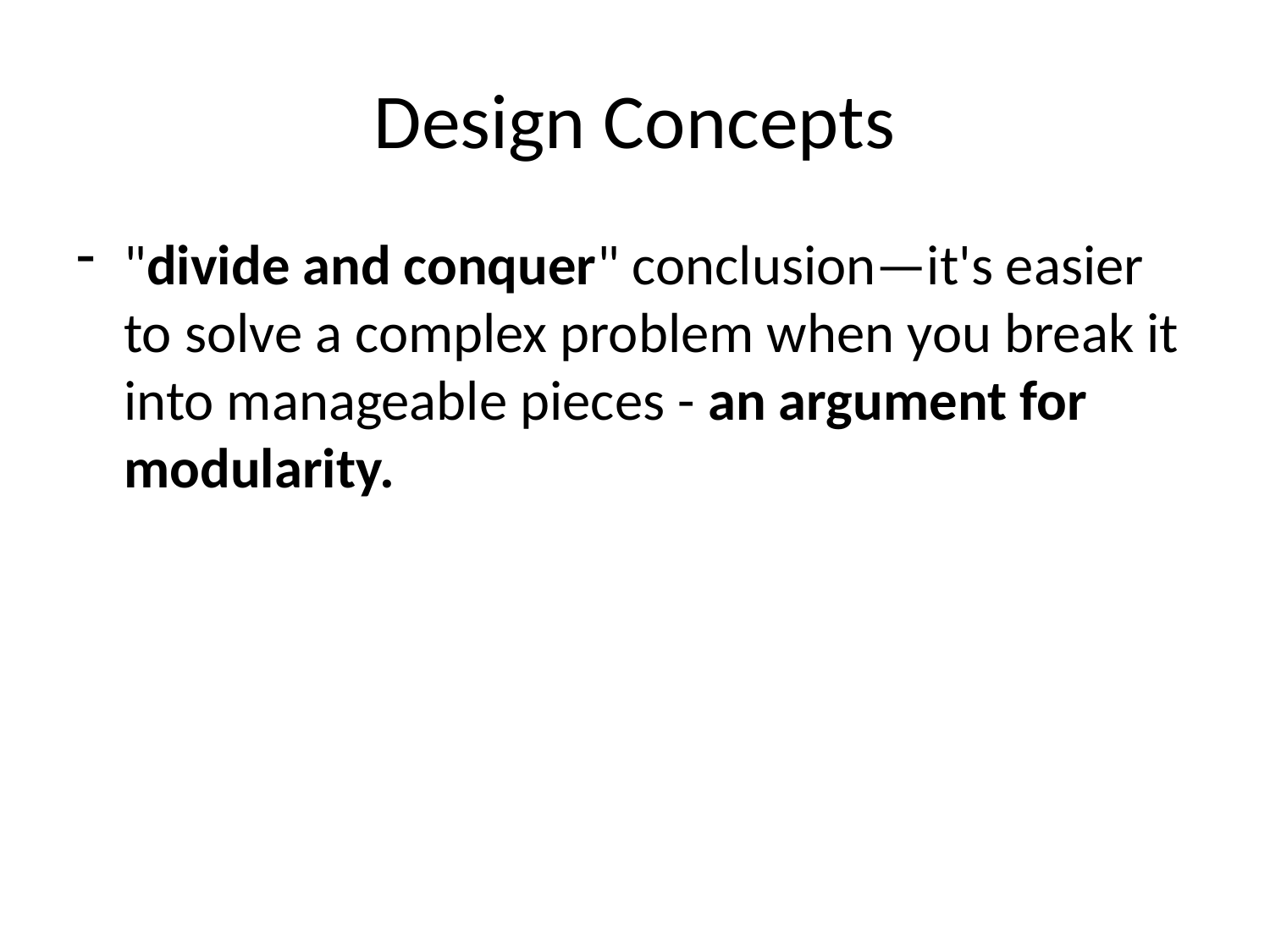

# Design Concepts
"divide and conquer" conclusion—it's easier to solve a complex problem when you break it into manageable pieces - an argument for modularity.